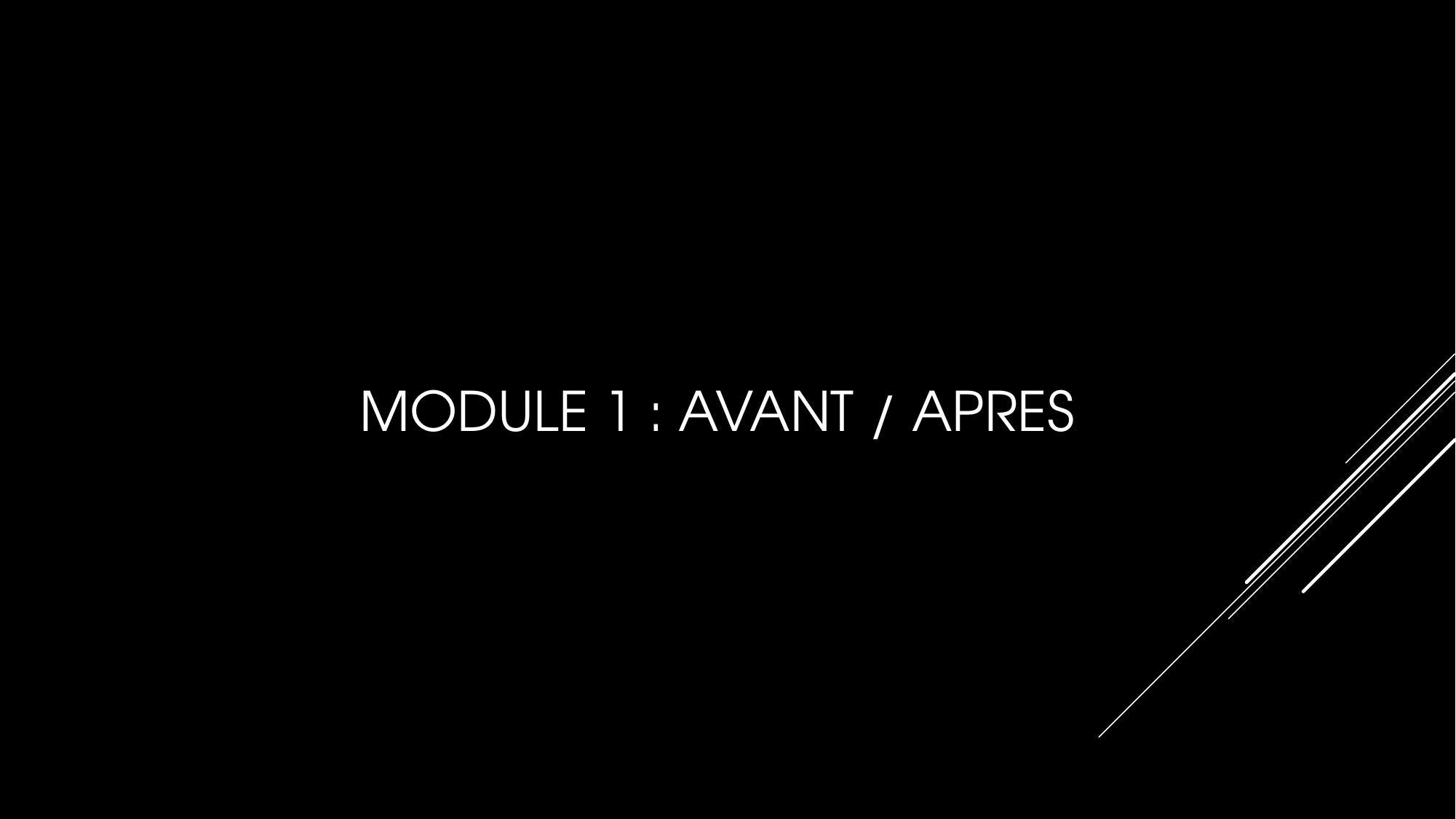

# Module 1 : avant / apres